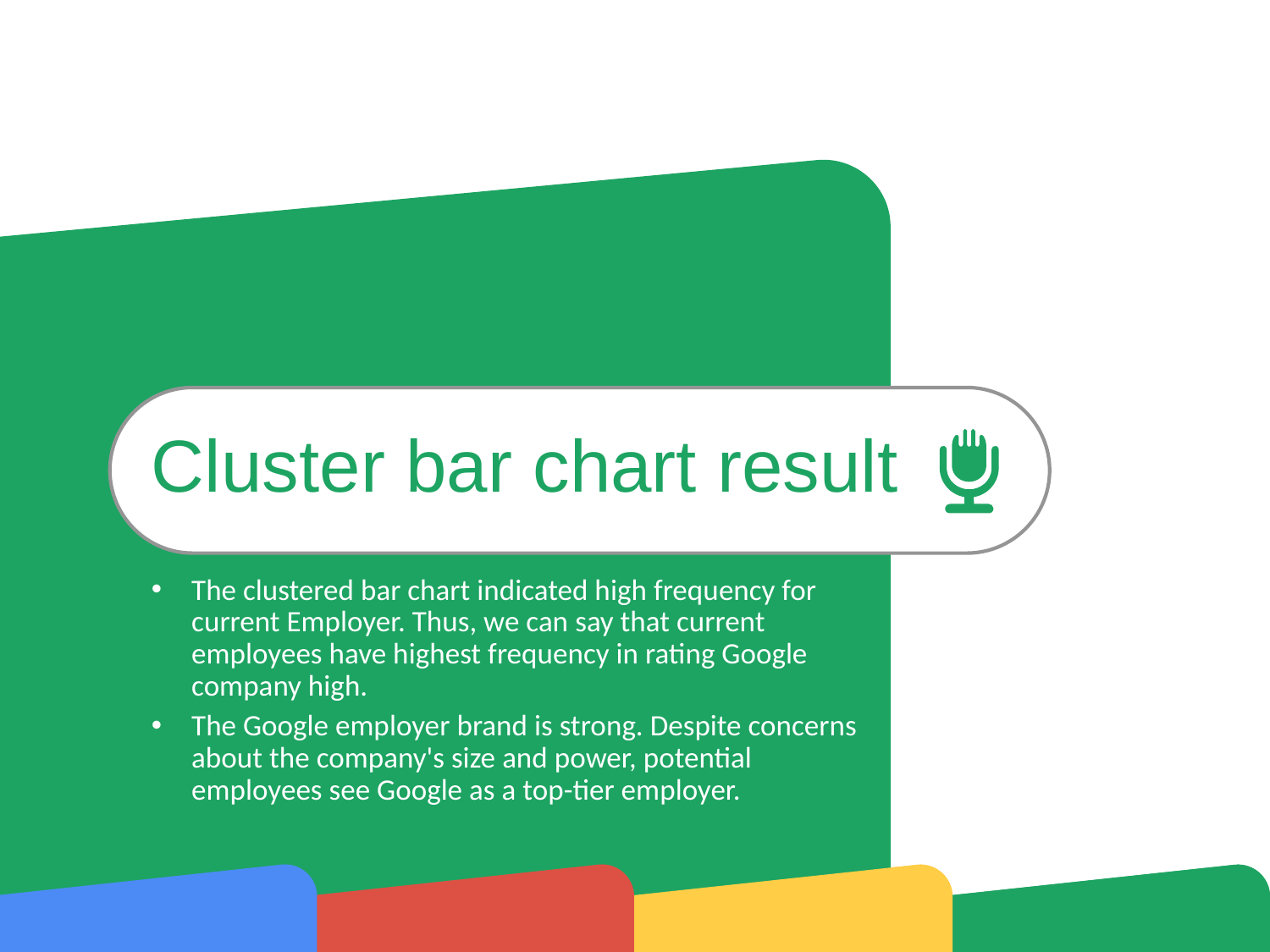

# Cluster bar chart result
The clustered bar chart indicated high frequency for current Employer. Thus, we can say that current employees have highest frequency in rating Google company high.
The Google employer brand is strong. Despite concerns about the company's size and power, potential employees see Google as a top-tier employer.